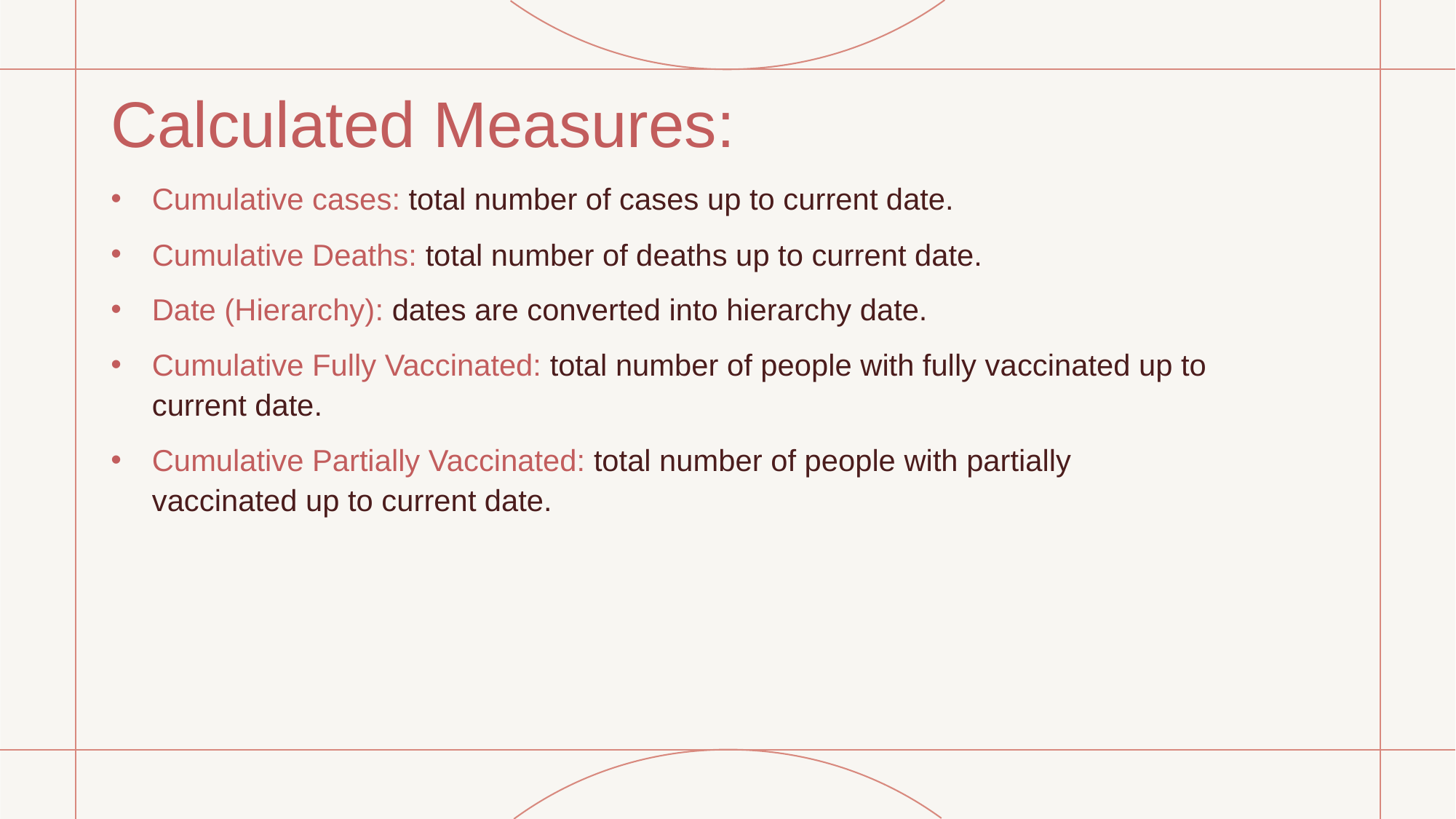

# Calculated Measures:
Cumulative cases: total number of cases up to current date.
Cumulative Deaths: total number of deaths up to current date.
Date (Hierarchy): dates are converted into hierarchy date.
Cumulative Fully Vaccinated: total number of people with fully vaccinated up to current date.
Cumulative Partially Vaccinated: total number of people with partially vaccinated up to current date.